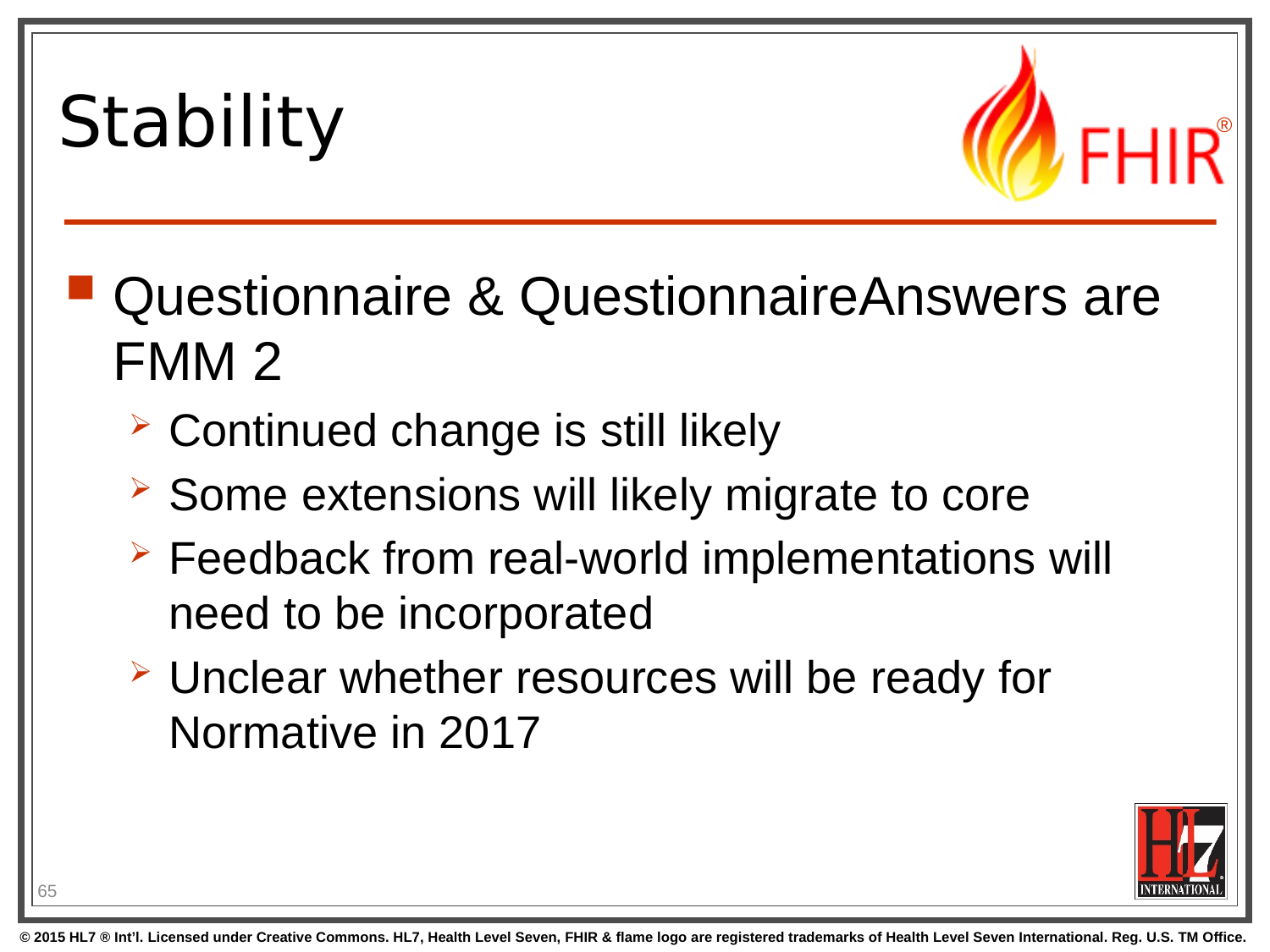

# Stability
Questionnaire & QuestionnaireAnswers are FMM 2
Continued change is still likely
Some extensions will likely migrate to core
Feedback from real-world implementations will need to be incorporated
Unclear whether resources will be ready for Normative in 2017
65